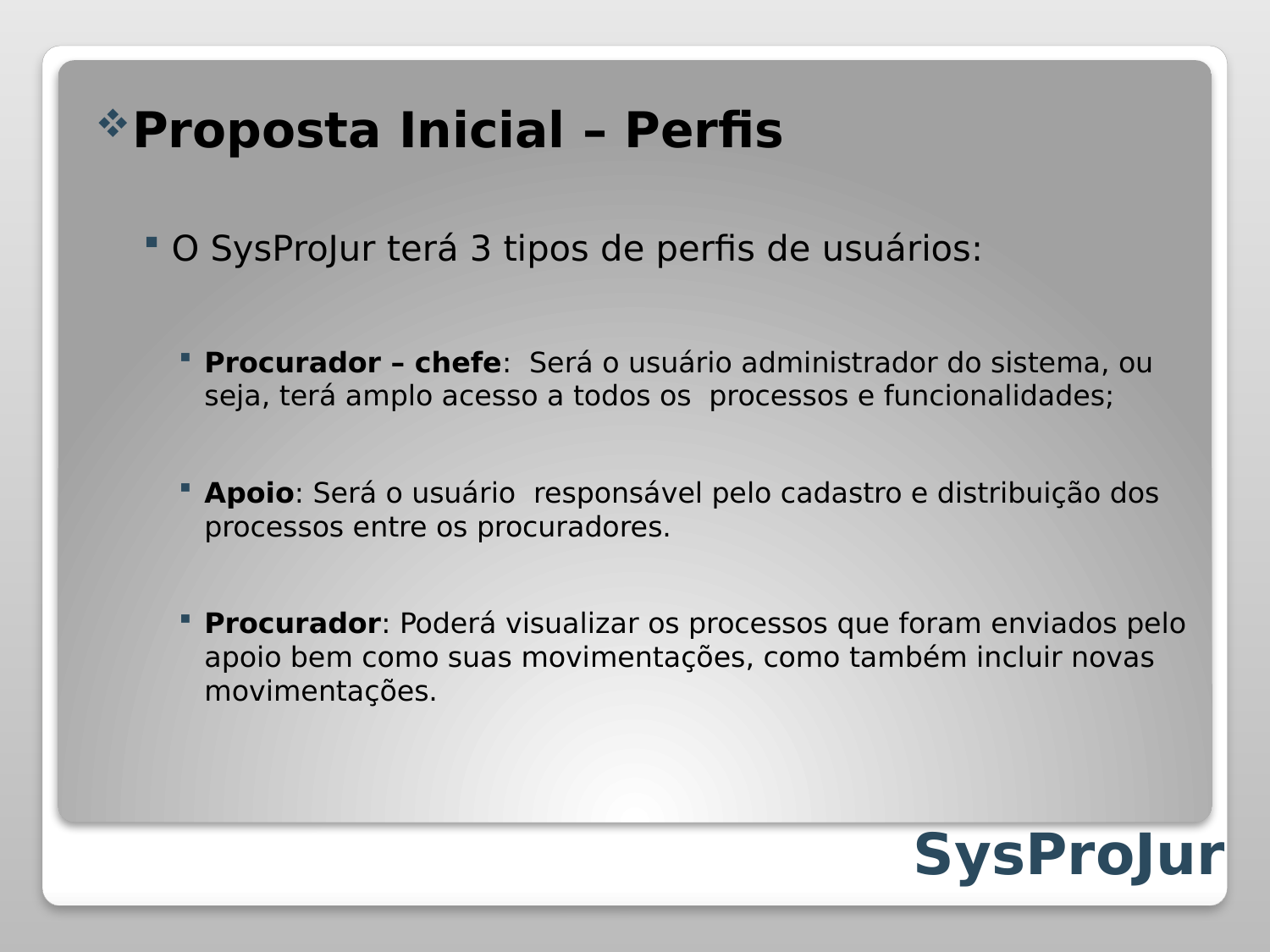

Proposta Inicial – Perfis

O SysProJur terá 3 tipos de perfis de usuários:

Procurador – chefe:  Será o usuário administrador do sistema, ou seja, terá amplo acesso a todos os  processos e funcionalidades;

Apoio: Será o usuário  responsável pelo cadastro e distribuição dos processos entre os procuradores.

Procurador: Poderá visualizar os processos que foram enviados pelo apoio bem como suas movimentações, como também incluir novas movimentações.

# SysProJur